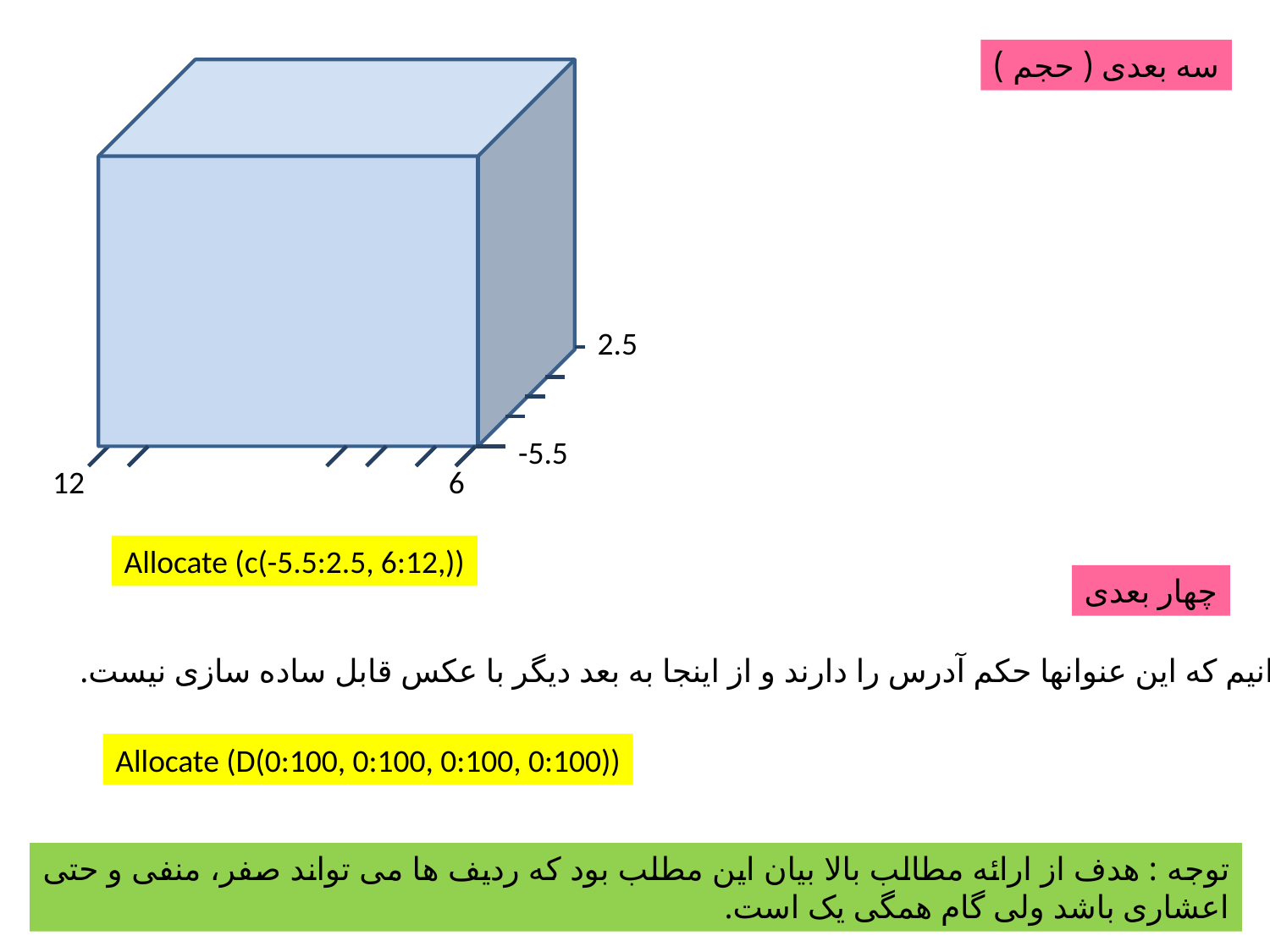

سه بعدی ( حجم )

2.5
-5.5
12
6
Allocate (c(-5.5:2.5, 6:12,))
چهار بعدی
باید بدانیم که این عنوانها حکم آدرس را دارند و از اینجا به بعد دیگر با عکس قابل ساده سازی نیست.
Allocate (D(0:100, 0:100, 0:100, 0:100))
توجه : هدف از ارائه مطالب بالا بیان این مطلب بود که ردیف ها می تواند صفر، منفی و حتی اعشاری باشد ولی گام همگی یک است.